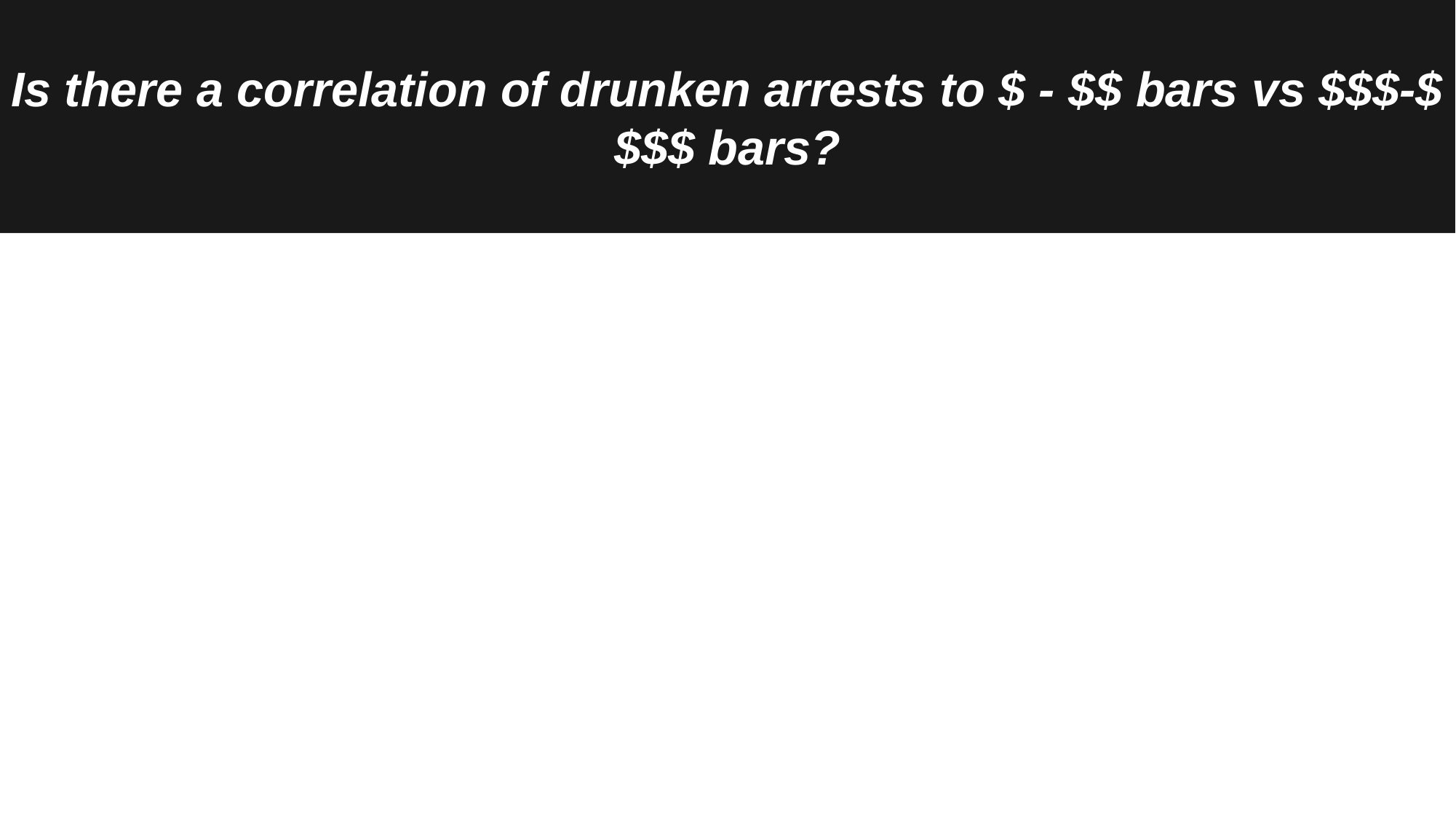

Is there a correlation of drunken arrests to $ - $$ bars vs $$$-$$$$ bars?